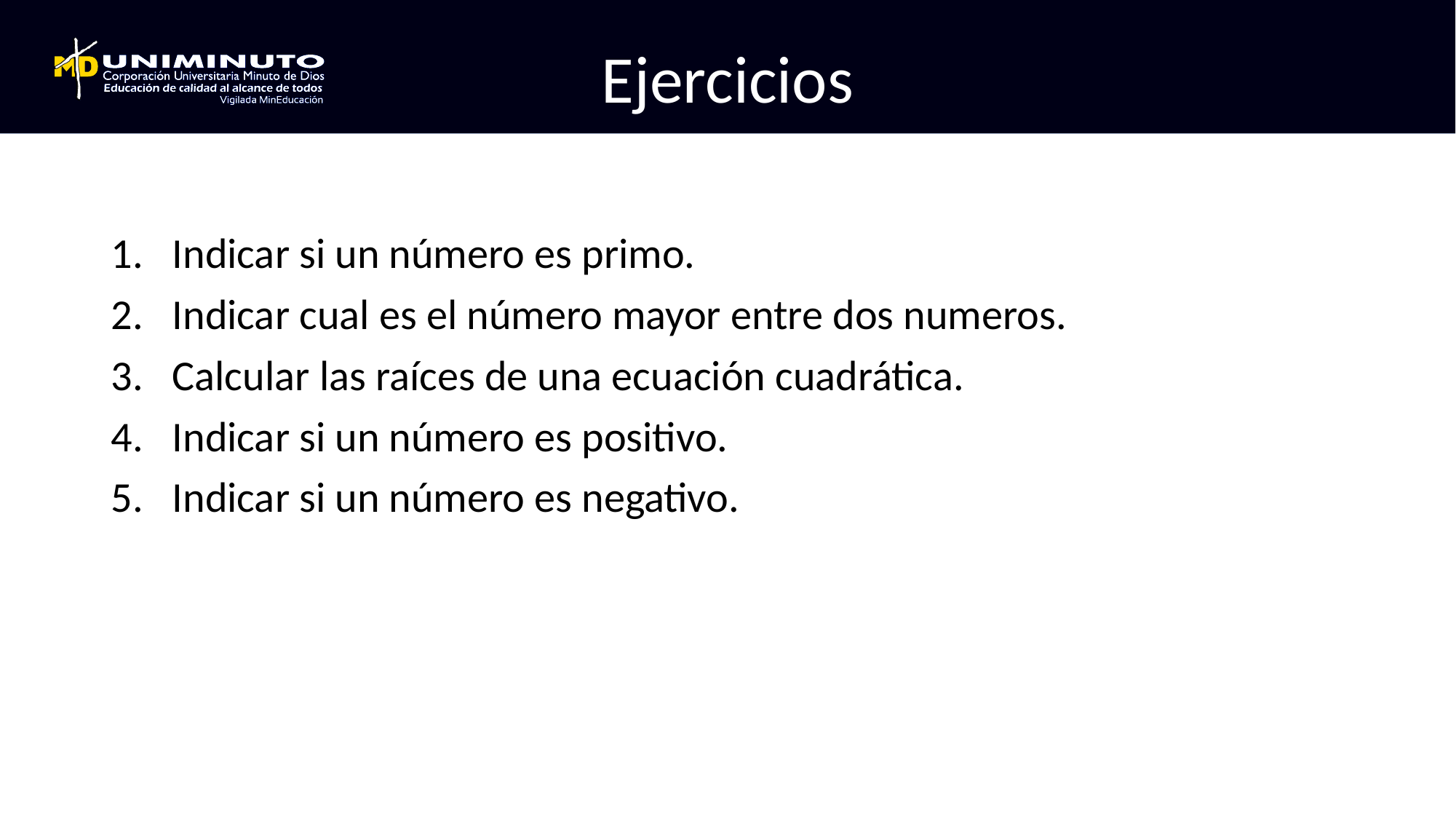

# Ejercicios

Indicar si un número es primo.
Indicar cual es el número mayor entre dos numeros.
Calcular las raíces de una ecuación cuadrática.
Indicar si un número es positivo.
Indicar si un número es negativo.